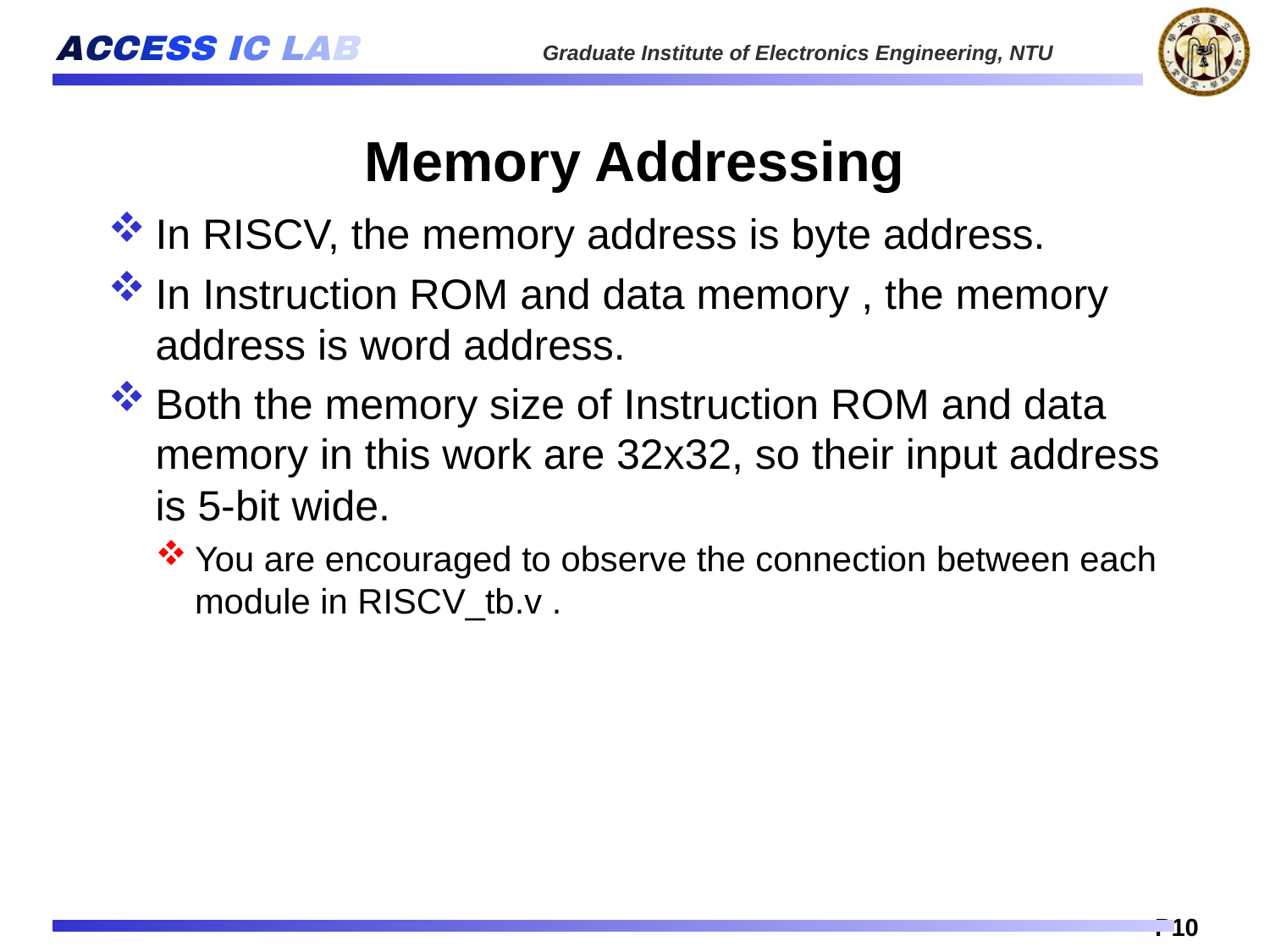

pp. 10
# Memory Addressing
In RISCV, the memory address is byte address.
In Instruction ROM and data memory , the memory address is word address.
Both the memory size of Instruction ROM and data memory in this work are 32x32, so their input address is 5-bit wide.
You are encouraged to observe the connection between each module in RISCV_tb.v .